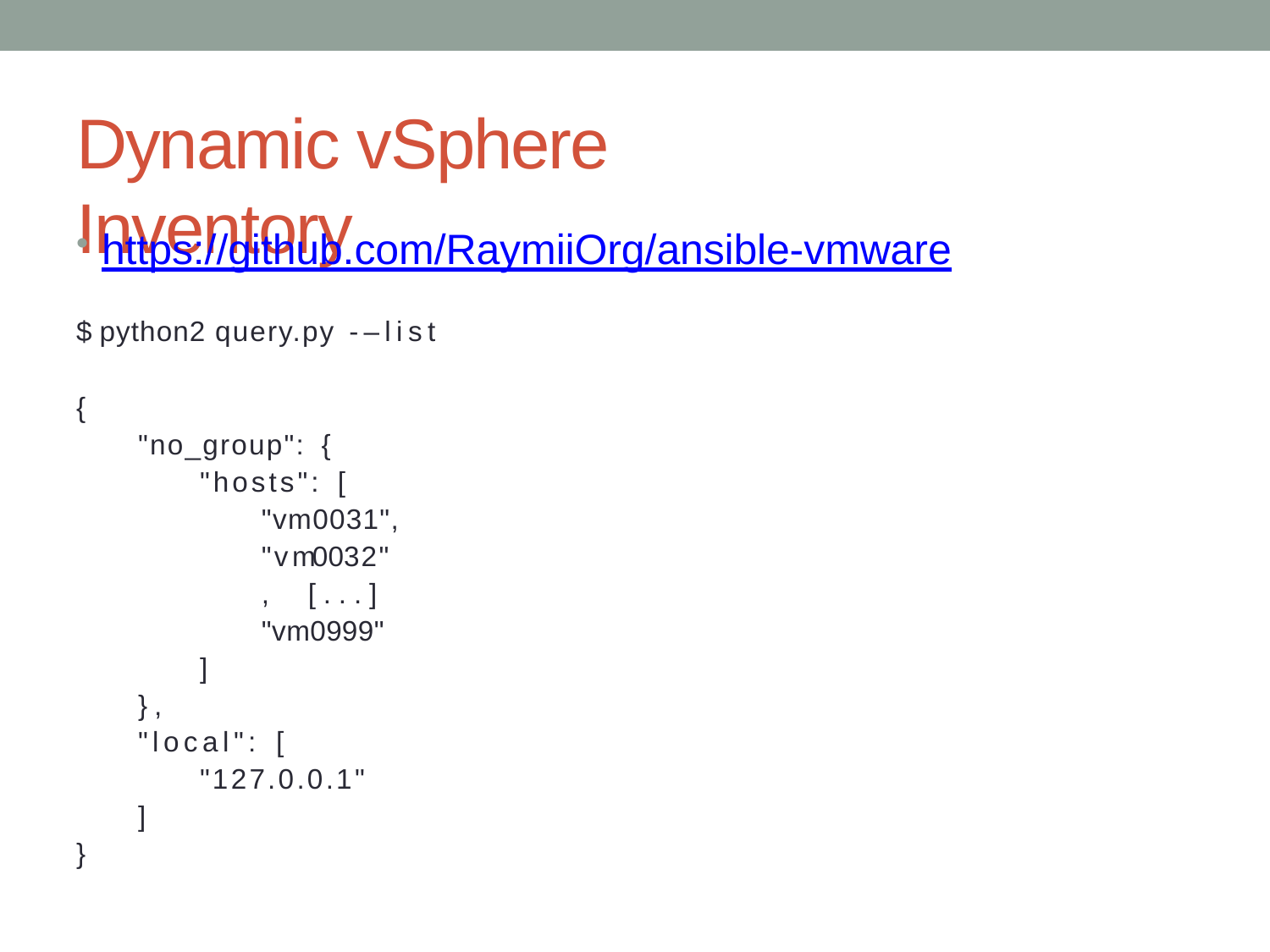

# Dynamic vSphere Inventory
https://github.com/RaymiiOrg/ansible-vmware
$ python2 query.py -–list

{
"no_group": {
"hosts": [
"vm0031",
"vm0032",  [...]  "vm0999"
]
},
"local": [
"127.0.0.1"
]
}